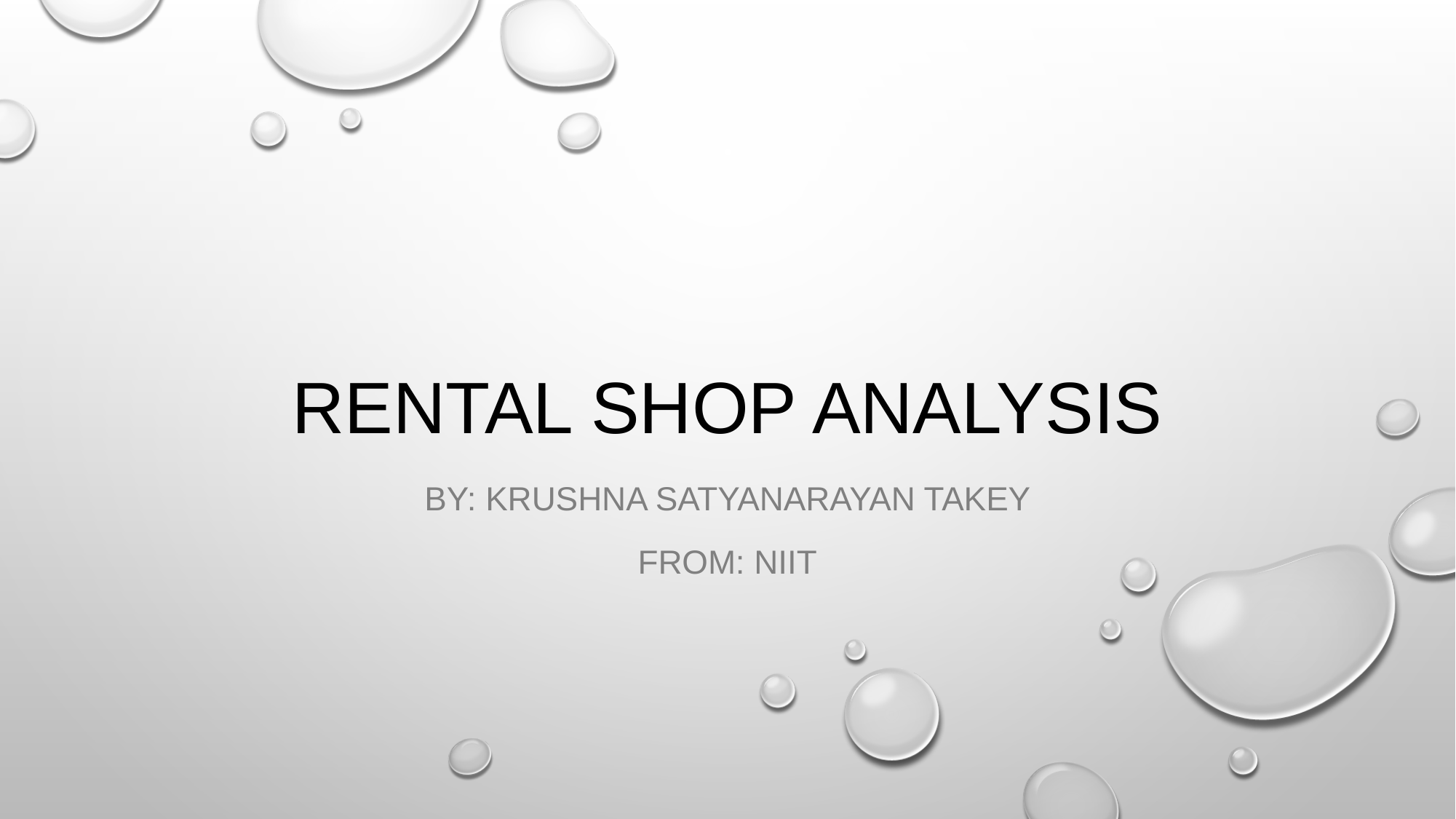

# Rental shop analysis
By: Krushna Satyanarayan Takey
From: NIIT